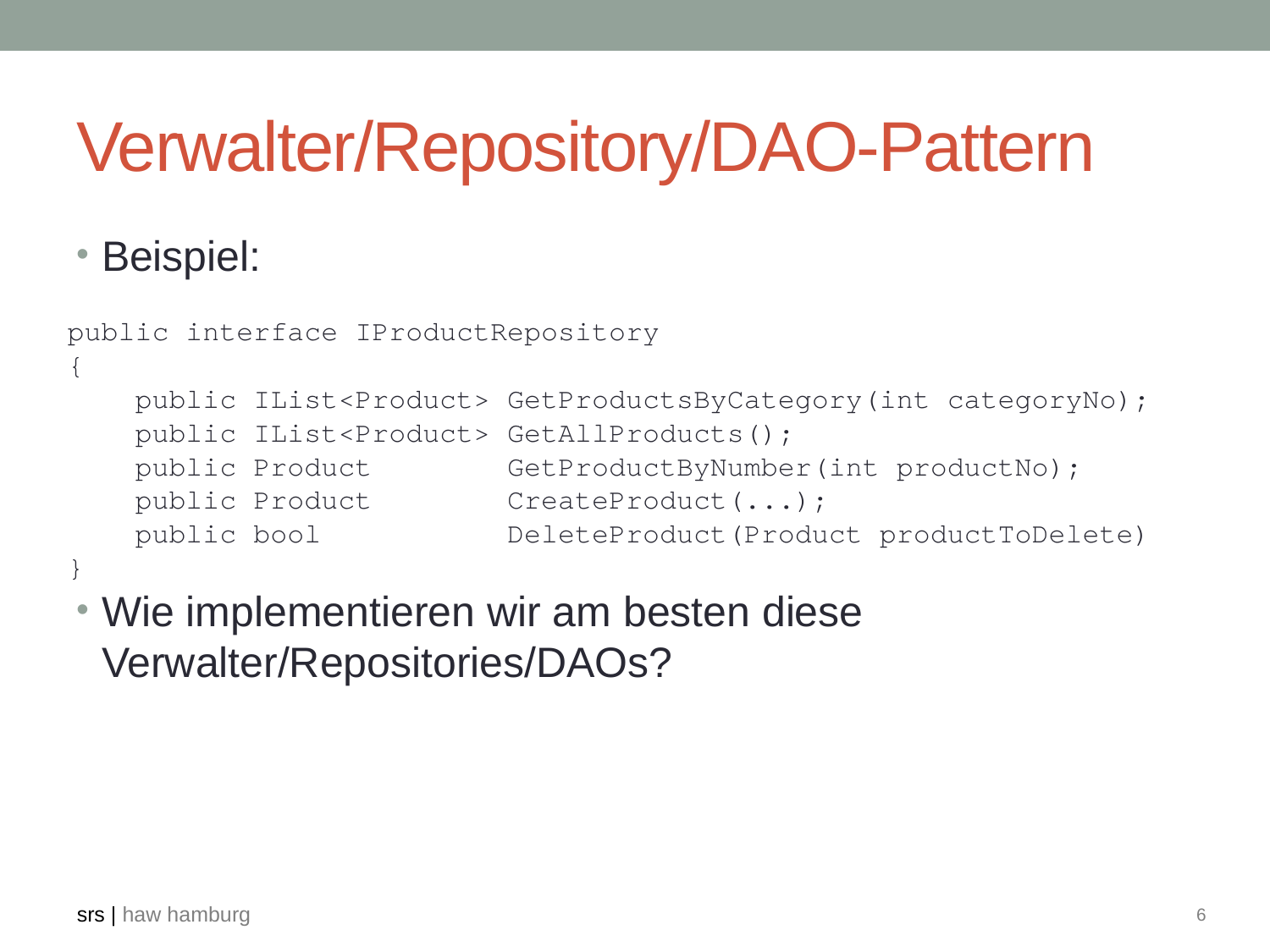

# Verwalter/Repository/DAO-Pattern
Beispiel:

Wie implementieren wir am besten diese Verwalter/Repositories/DAOs?

public interface IProductRepository
{
    public IList<Product> GetProductsByCategory(int categoryNo);
    public IList<Product> GetAllProducts();
    public Product        GetProductByNumber(int productNo);
    public Product        CreateProduct(...);
    public bool           DeleteProduct(Product productToDelete)
}